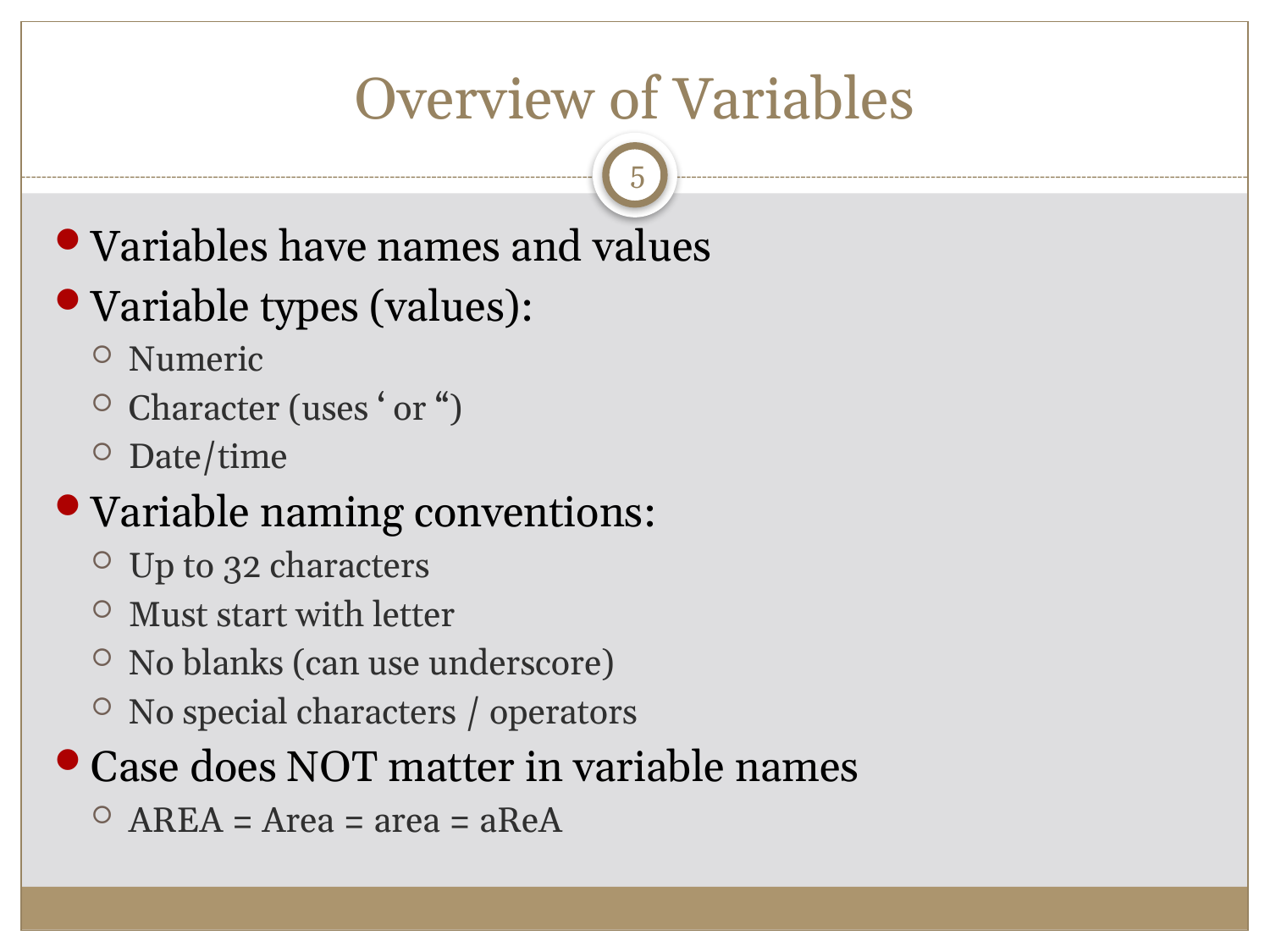

# Overview of Variables
5
Variables have names and values
Variable types (values):
Numeric
Character (uses ‘ or “)
Date/time
Variable naming conventions:
Up to 32 characters
Must start with letter
No blanks (can use underscore)
No special characters / operators
Case does NOT matter in variable names
AREA = Area = area = aReA